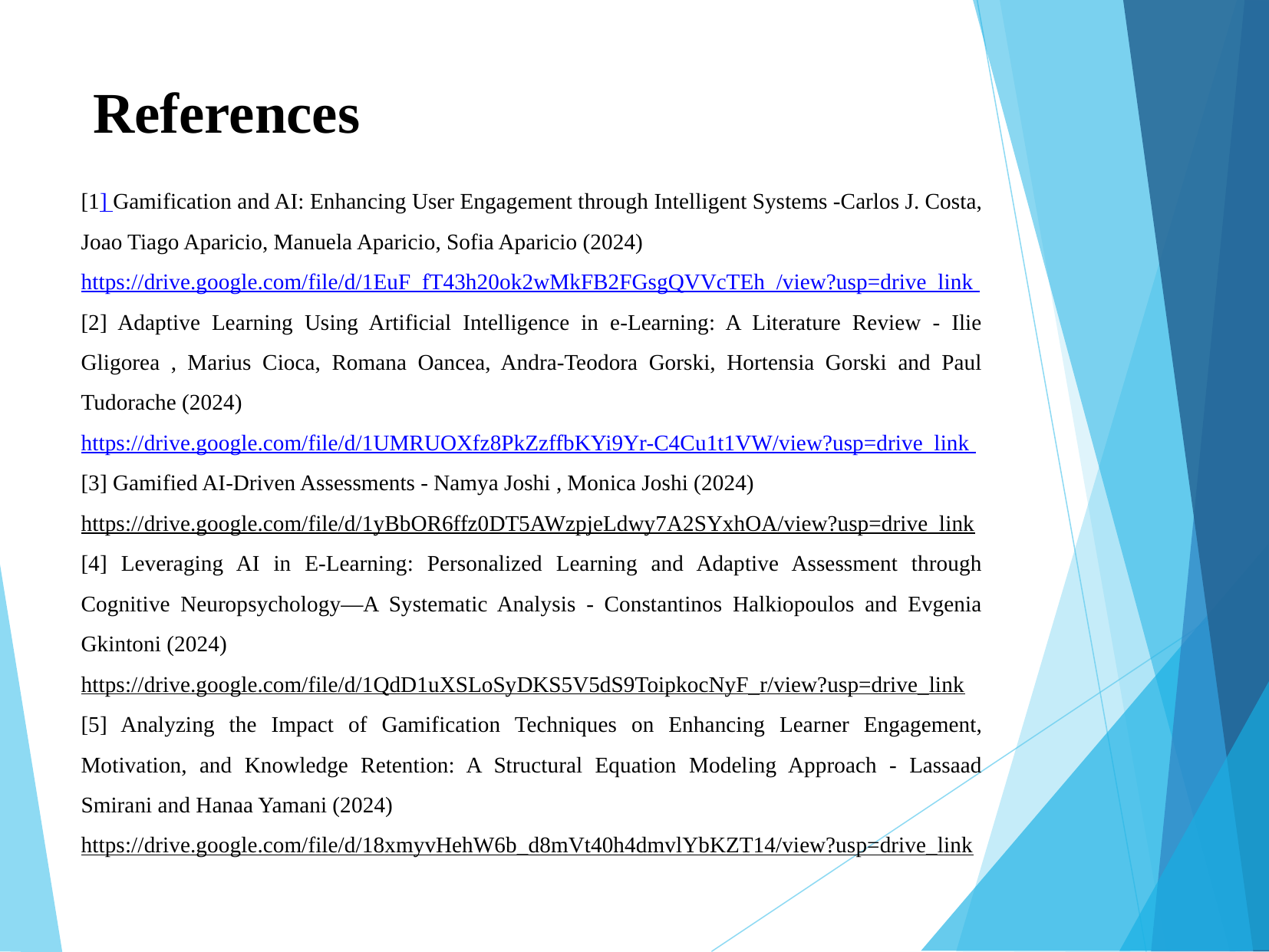

References
[1] Gamification and AI: Enhancing User Engagement through Intelligent Systems -Carlos J. Costa, Joao Tiago Aparicio, Manuela Aparicio, Sofia Aparicio (2024)
https://drive.google.com/file/d/1EuF_fT43h20ok2wMkFB2FGsgQVVcTEh_/view?usp=drive_link
[2] Adaptive Learning Using Artificial Intelligence in e-Learning: A Literature Review - Ilie Gligorea , Marius Cioca, Romana Oancea, Andra-Teodora Gorski, Hortensia Gorski and Paul Tudorache (2024)
https://drive.google.com/file/d/1UMRUOXfz8PkZzffbKYi9Yr-C4Cu1t1VW/view?usp=drive_link
[3] Gamified AI-Driven Assessments - Namya Joshi , Monica Joshi (2024)
https://drive.google.com/file/d/1yBbOR6ffz0DT5AWzpjeLdwy7A2SYxhOA/view?usp=drive_link
[4] Leveraging AI in E-Learning: Personalized Learning and Adaptive Assessment through Cognitive Neuropsychology—A Systematic Analysis - Constantinos Halkiopoulos and Evgenia Gkintoni (2024)
https://drive.google.com/file/d/1QdD1uXSLoSyDKS5V5dS9ToipkocNyF_r/view?usp=drive_link
[5] Analyzing the Impact of Gamification Techniques on Enhancing Learner Engagement, Motivation, and Knowledge Retention: A Structural Equation Modeling Approach - Lassaad Smirani and Hanaa Yamani (2024)
https://drive.google.com/file/d/18xmyvHehW6b_d8mVt40h4dmvlYbKZT14/view?usp=drive_link